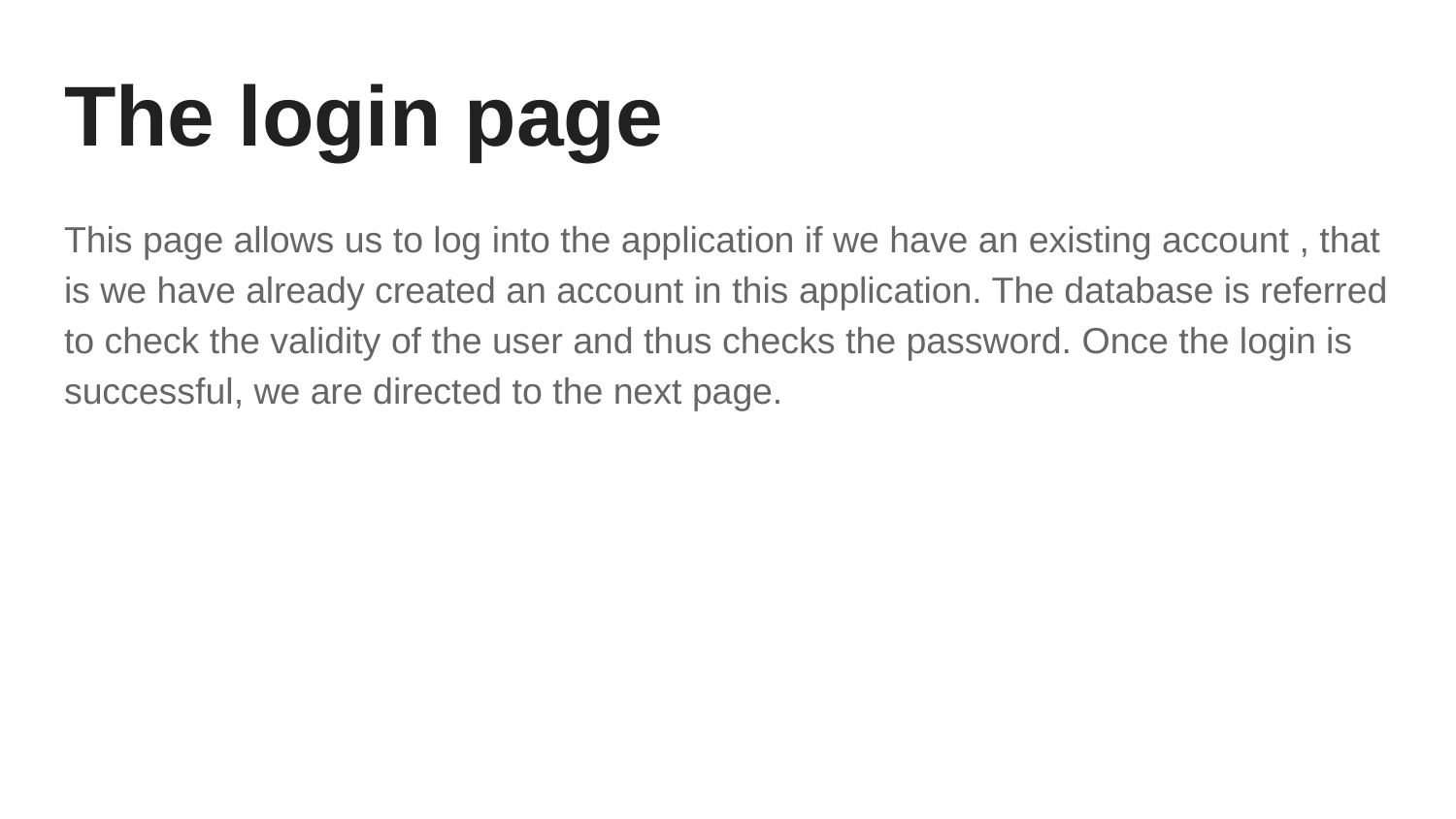

# The login page
This page allows us to log into the application if we have an existing account , that is we have already created an account in this application. The database is referred to check the validity of the user and thus checks the password. Once the login is successful, we are directed to the next page.